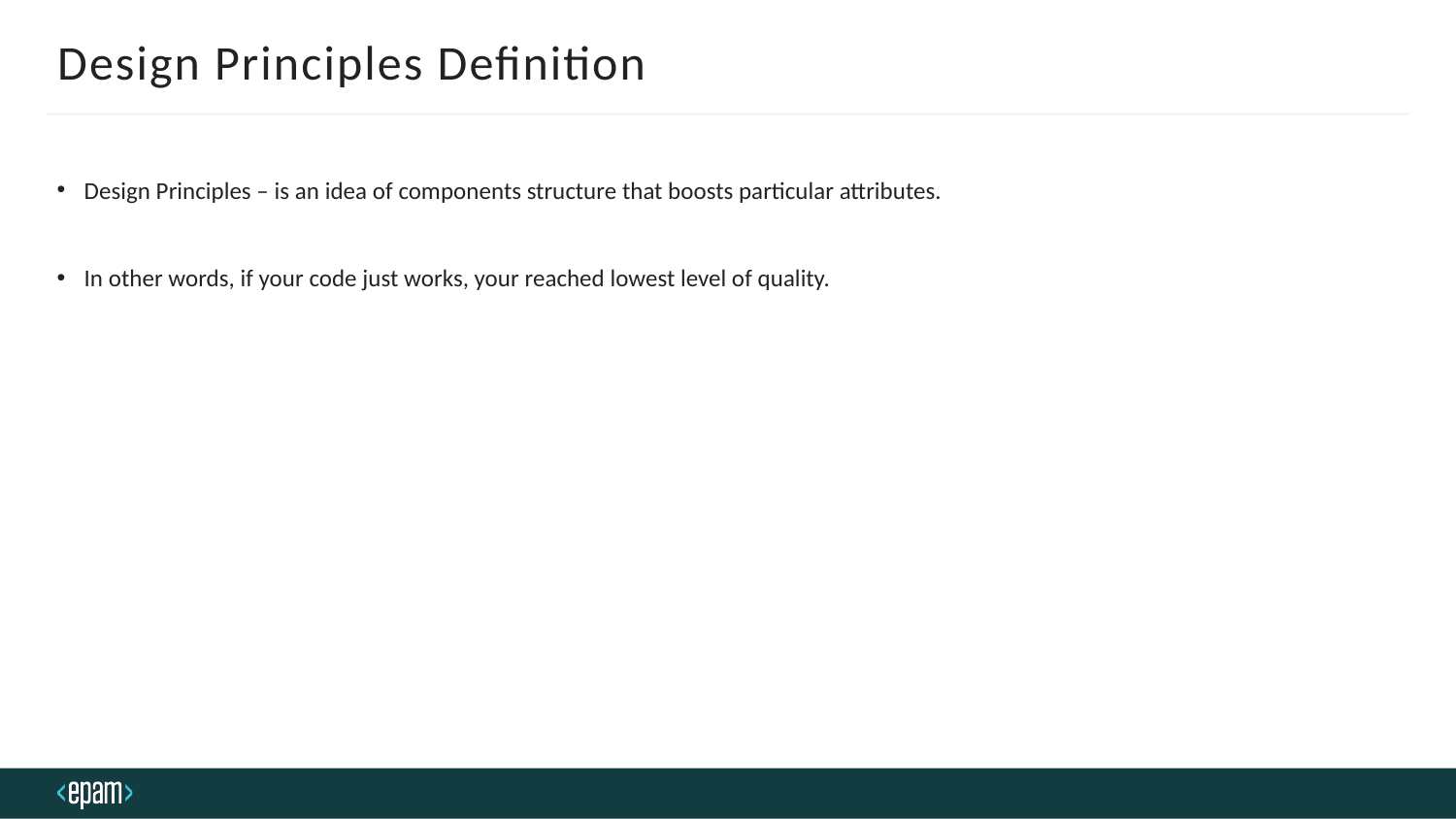

# Design Principles Definition
Design Principles – is an idea of components structure that boosts particular attributes.

In other words, if your code just works, your reached lowest level of quality.